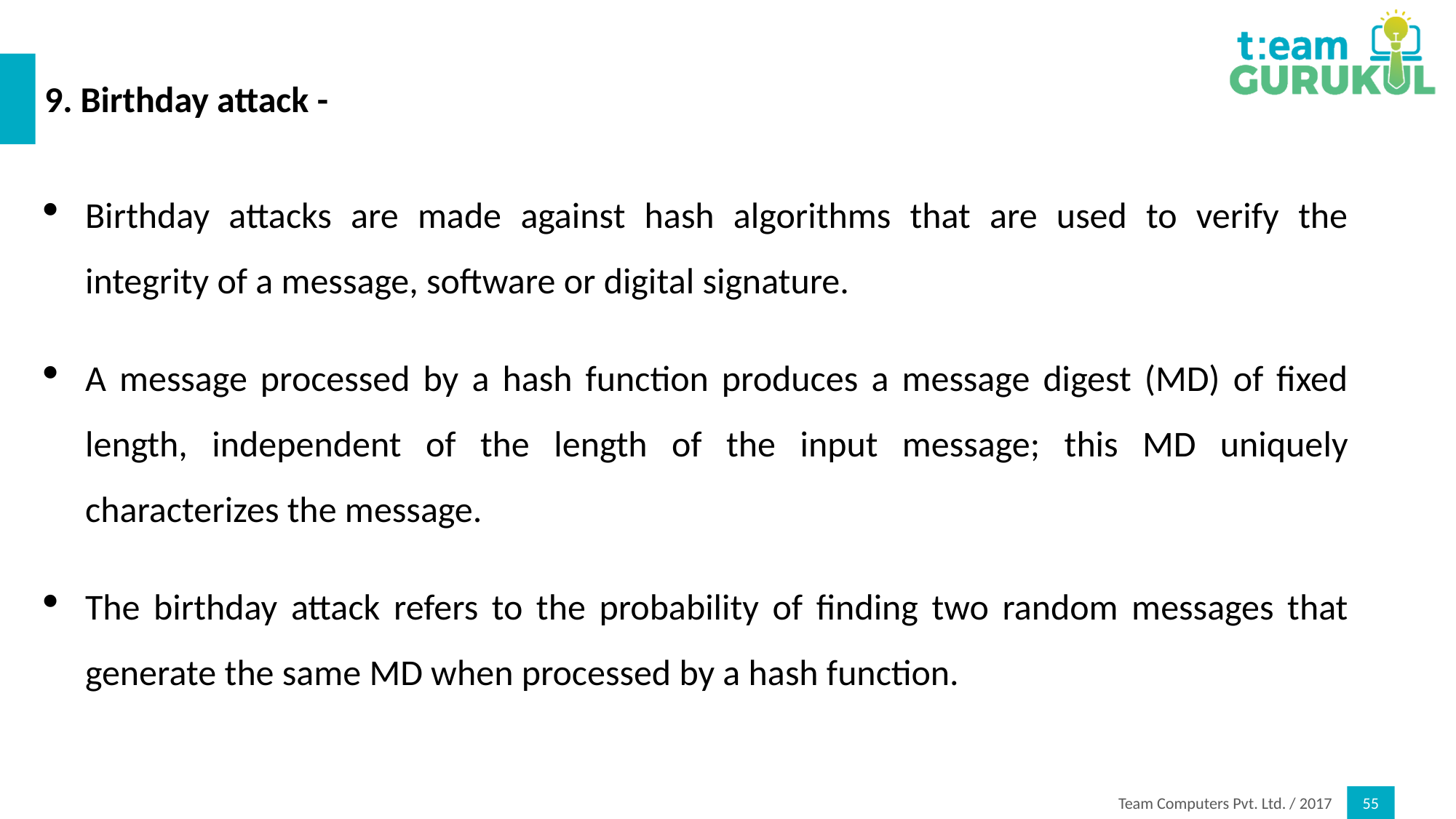

# 9. Birthday attack -
Birthday attacks are made against hash algorithms that are used to verify the integrity of a message, software or digital signature.
A message processed by a hash function produces a message digest (MD) of fixed length, independent of the length of the input message; this MD uniquely characterizes the message.
The birthday attack refers to the probability of finding two random messages that generate the same MD when processed by a hash function.